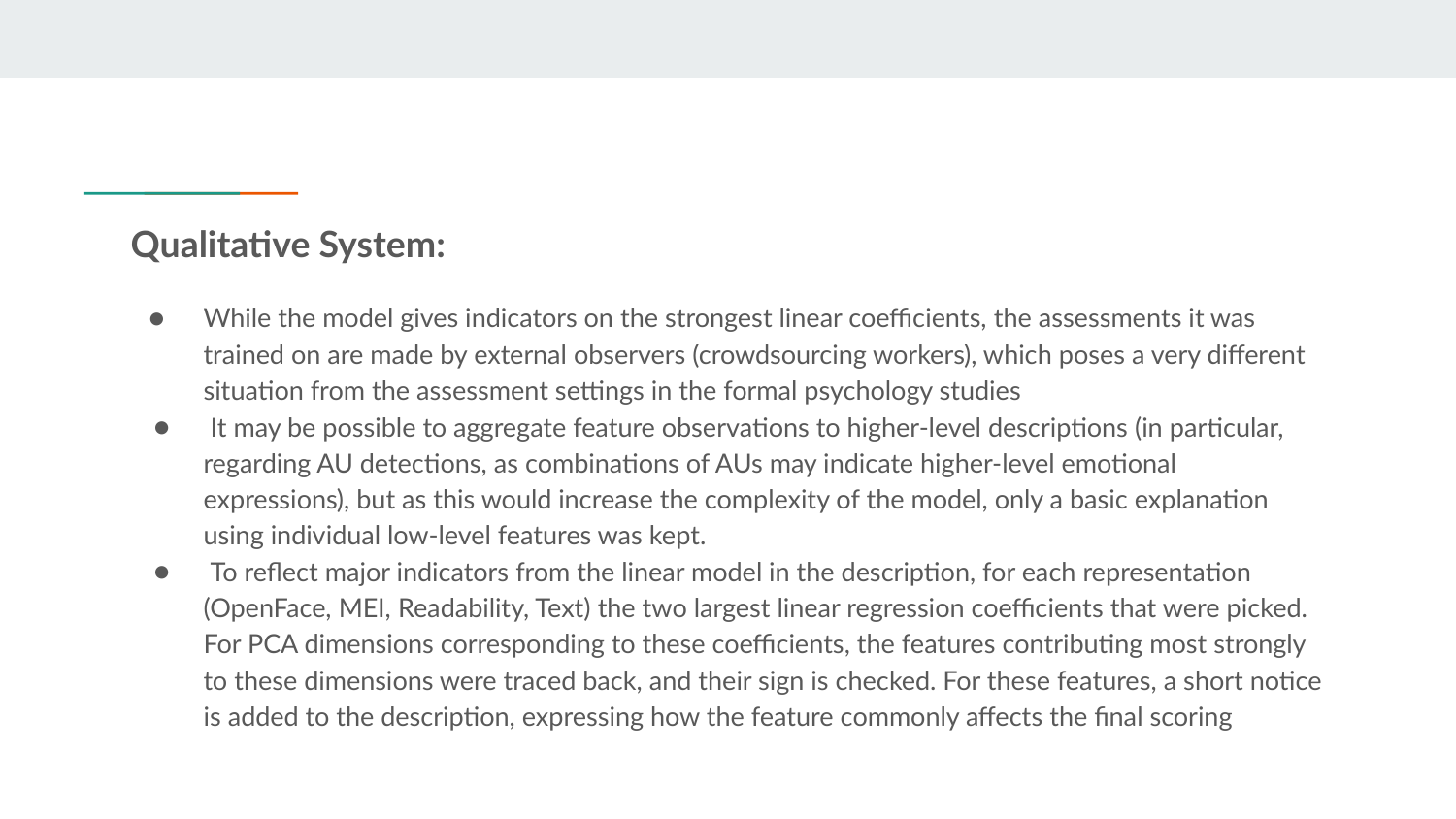

Qualitative System:
While the model gives indicators on the strongest linear coeﬃcients, the assessments it was trained on are made by external observers (crowdsourcing workers), which poses a very diﬀerent situation from the assessment settings in the formal psychology studies
 It may be possible to aggregate feature observations to higher-level descriptions (in particular, regarding AU detections, as combinations of AUs may indicate higher-level emotional expressions), but as this would increase the complexity of the model, only a basic explanation using individual low-level features was kept.
 To reﬂect major indicators from the linear model in the description, for each representation (OpenFace, MEI, Readability, Text) the two largest linear regression coeﬃcients that were picked. For PCA dimensions corresponding to these coeﬃcients, the features contributing most strongly to these dimensions were traced back, and their sign is checked. For these features, a short notice is added to the description, expressing how the feature commonly aﬀects the ﬁnal scoring